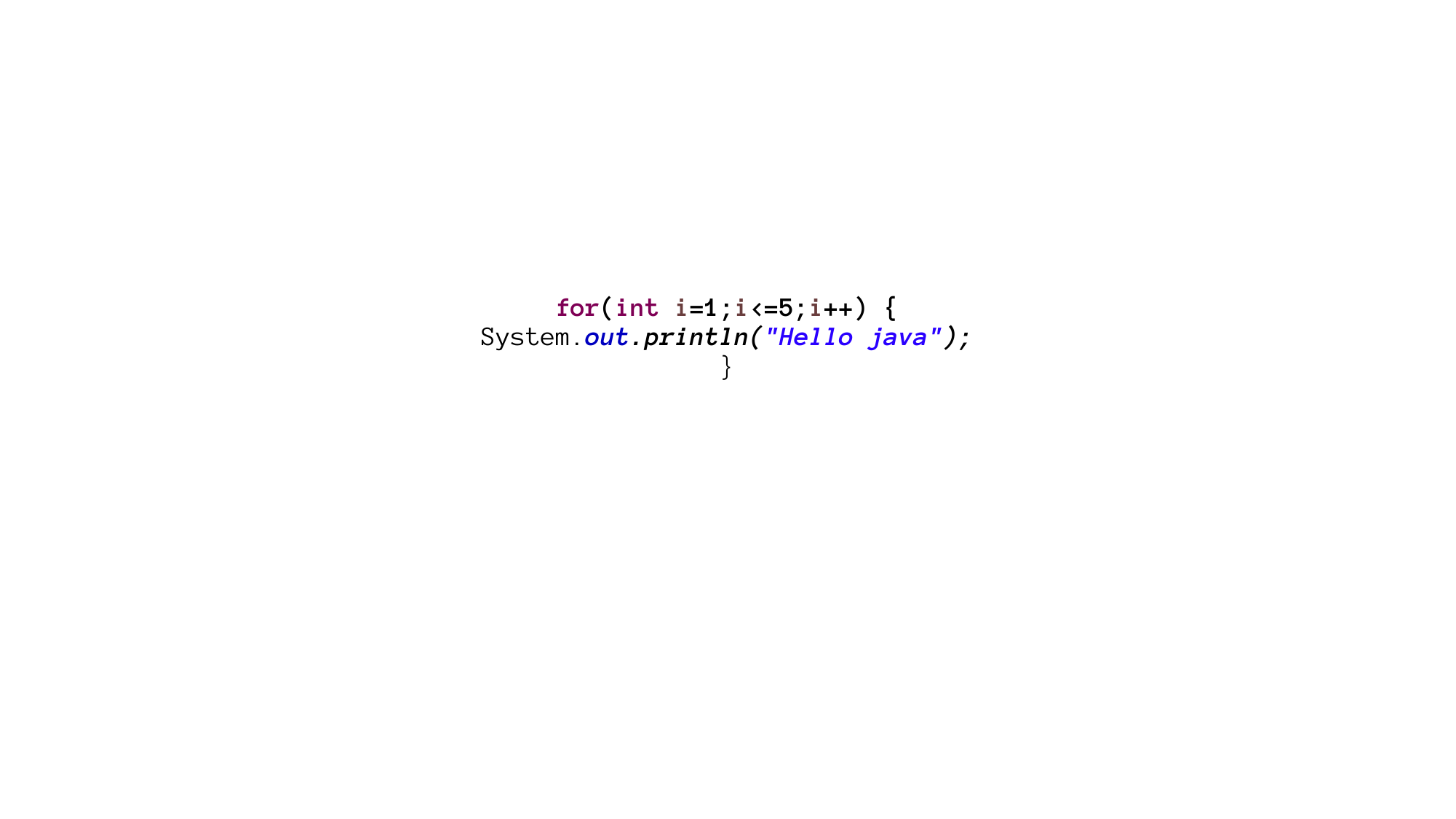

# for(int i=1;i<=5;i++) { System.out.println("Hello java"); }